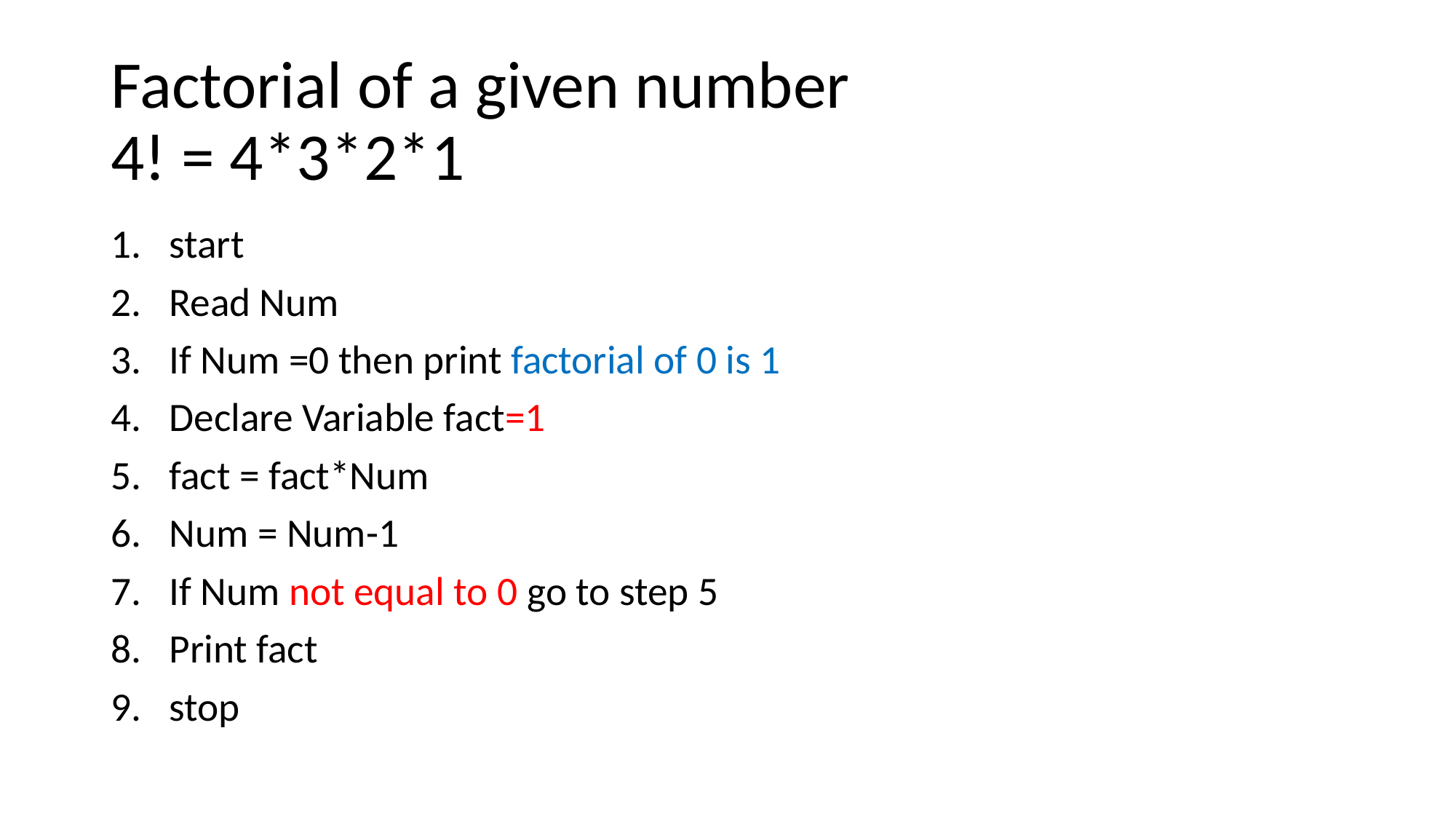

# Factorial of a given number 4! = 4*3*2*1
start
Read Num
If Num =0 then print factorial of 0 is 1
Declare Variable fact=1
fact = fact*Num
Num = Num-1
If Num not equal to 0 go to step 5
Print fact
stop